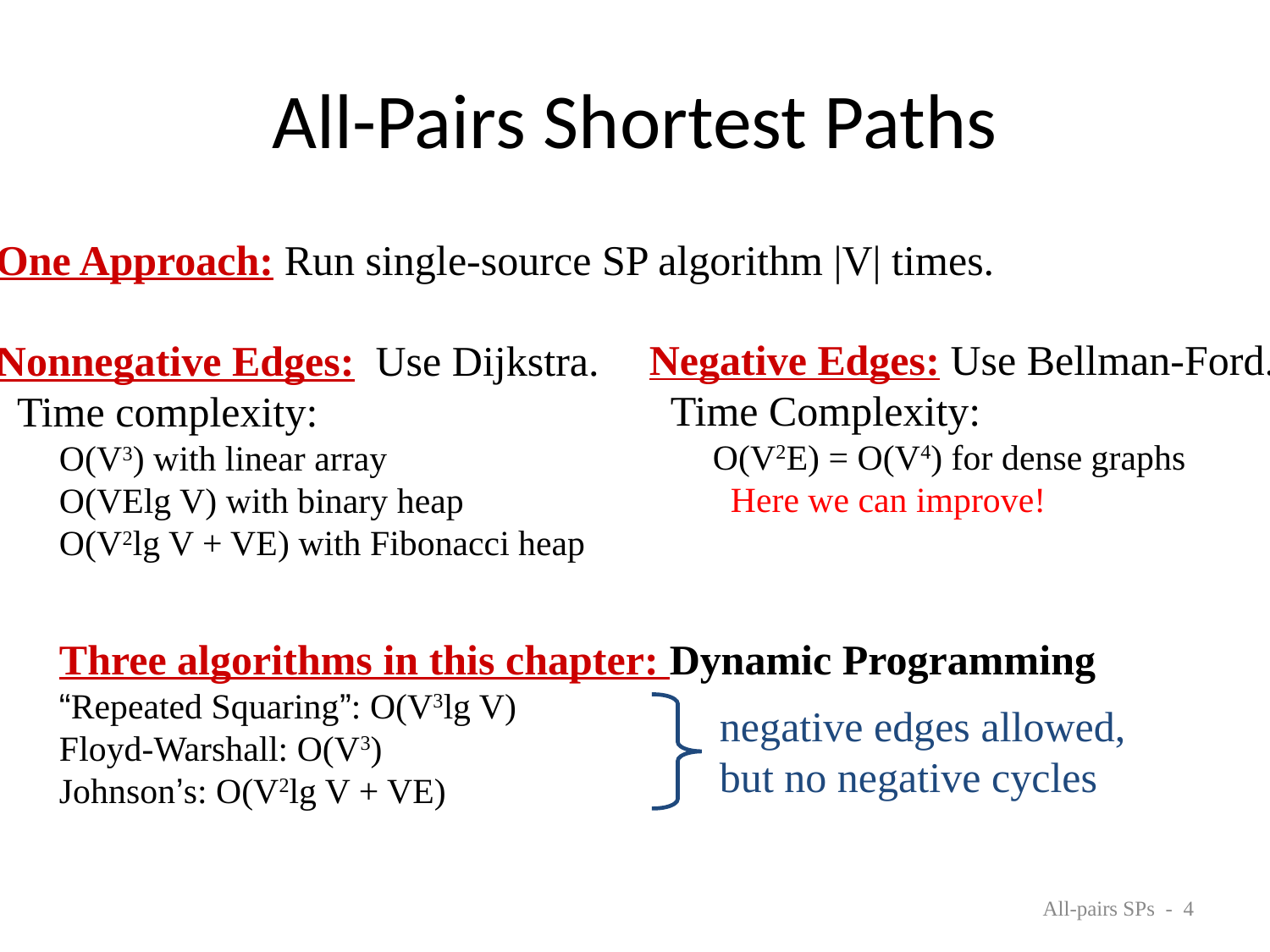

All-Pairs Shortest Paths
One Approach: Run single-source SP algorithm |V| times.

Nonnegative Edges:  Use Dijkstra.
  Time complexity:
O(V3) with linear array
O(VElg V) with binary heap
O(V2lg V + VE) with Fibonacci heap

Three algorithms in this chapter: Dynamic Programming
“Repeated Squaring”: O(V3lg V)
Floyd-Warshall: O(V3)
Johnson’s: O(V2lg V + VE)
Negative Edges: Use Bellman-Ford.
  Time Complexity:
O(V2E) = O(V4) for dense graphs
  Here we can improve!

negative edges allowed,
but no negative cycles

 All-pairs SPs  -  4